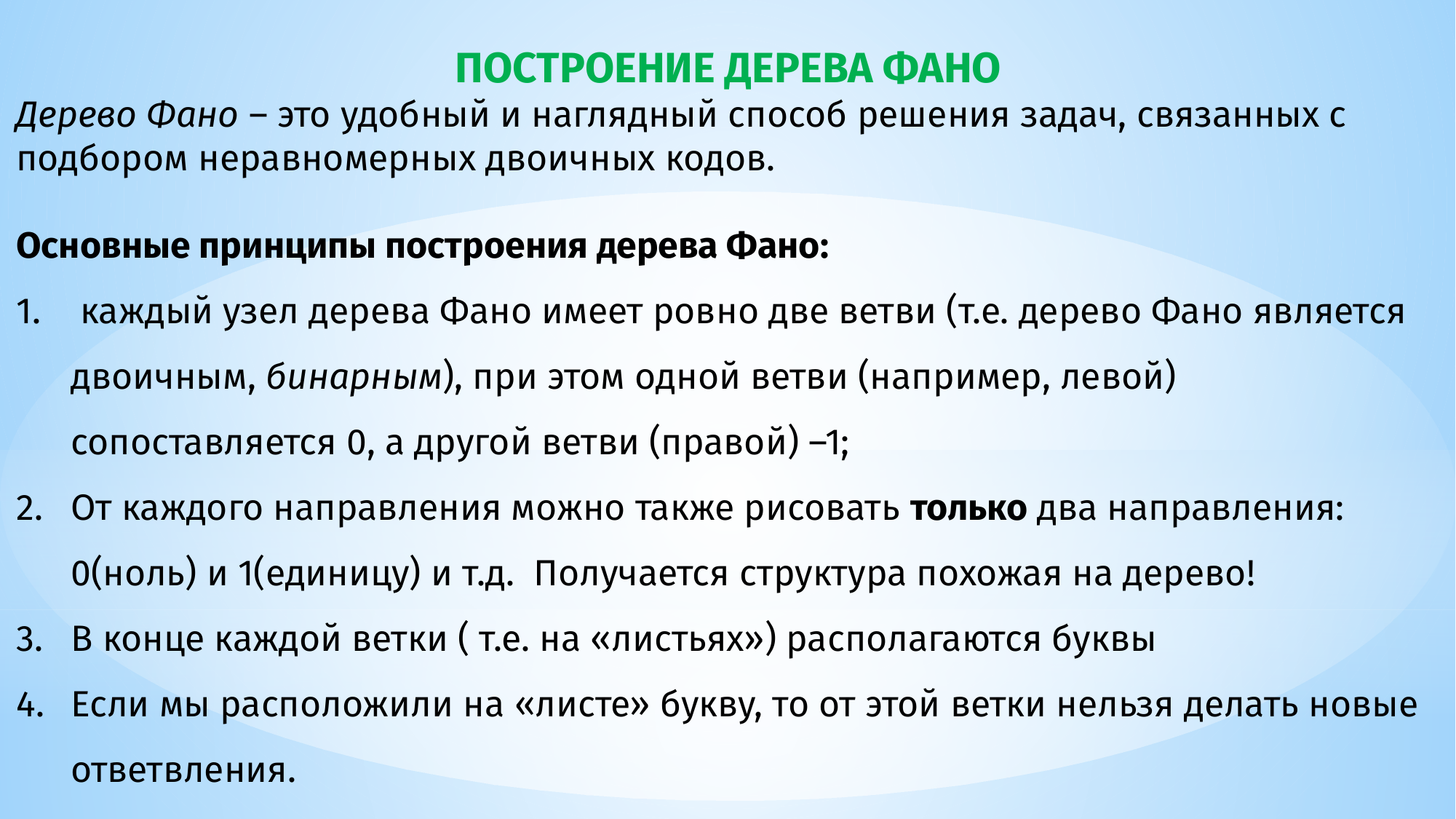

ПОСТРОЕНИЕ ДЕРЕВА ФАНО
Дерево Фано – это удобный и наглядный способ решения задач, связанных с подбором неравномерных двоичных кодов.

Основные принципы построения дерева Фано:
 каждый узел дерева Фано имеет ровно две ветви (т.е. дерево Фано является двоичным, бинарным), при этом одной ветви (например, левой) сопоставляется 0, а другой ветви (правой) –1;
От каждого направления можно также рисовать только два направления: 0(ноль) и 1(единицу) и т.д.  Получается структура похожая на дерево!
В конце каждой ветки ( т.е. на «листьях») располагаются буквы
Если мы расположили на «листе» букву, то от этой ветки нельзя делать новые ответвления.